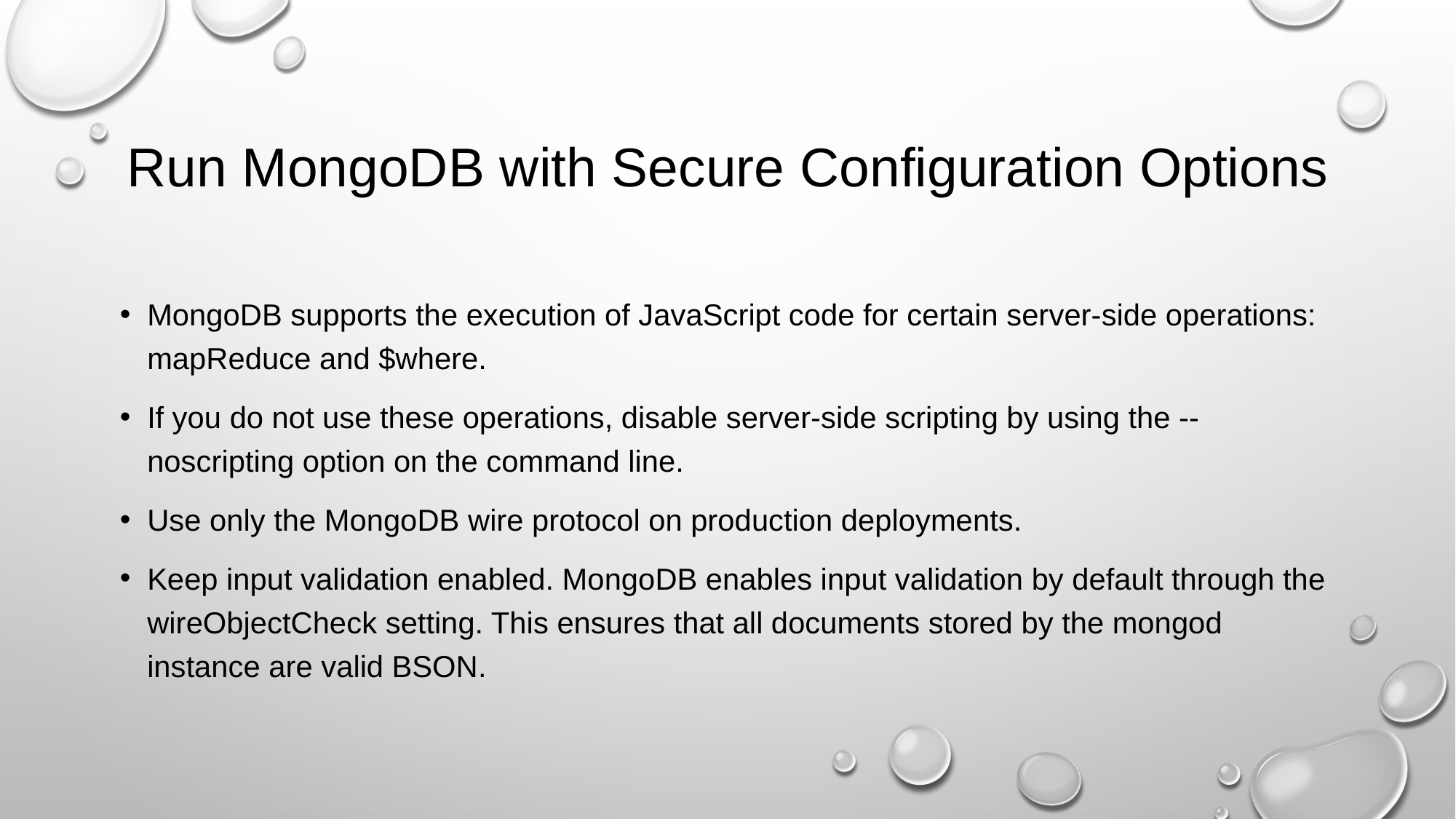

# Run MongoDB with Secure Configuration Options
MongoDB supports the execution of JavaScript code for certain server-side operations: mapReduce and $where.
If you do not use these operations, disable server-side scripting by using the --noscripting option on the command line.
Use only the MongoDB wire protocol on production deployments.
Keep input validation enabled. MongoDB enables input validation by default through the wireObjectCheck setting. This ensures that all documents stored by the mongod instance are valid BSON.